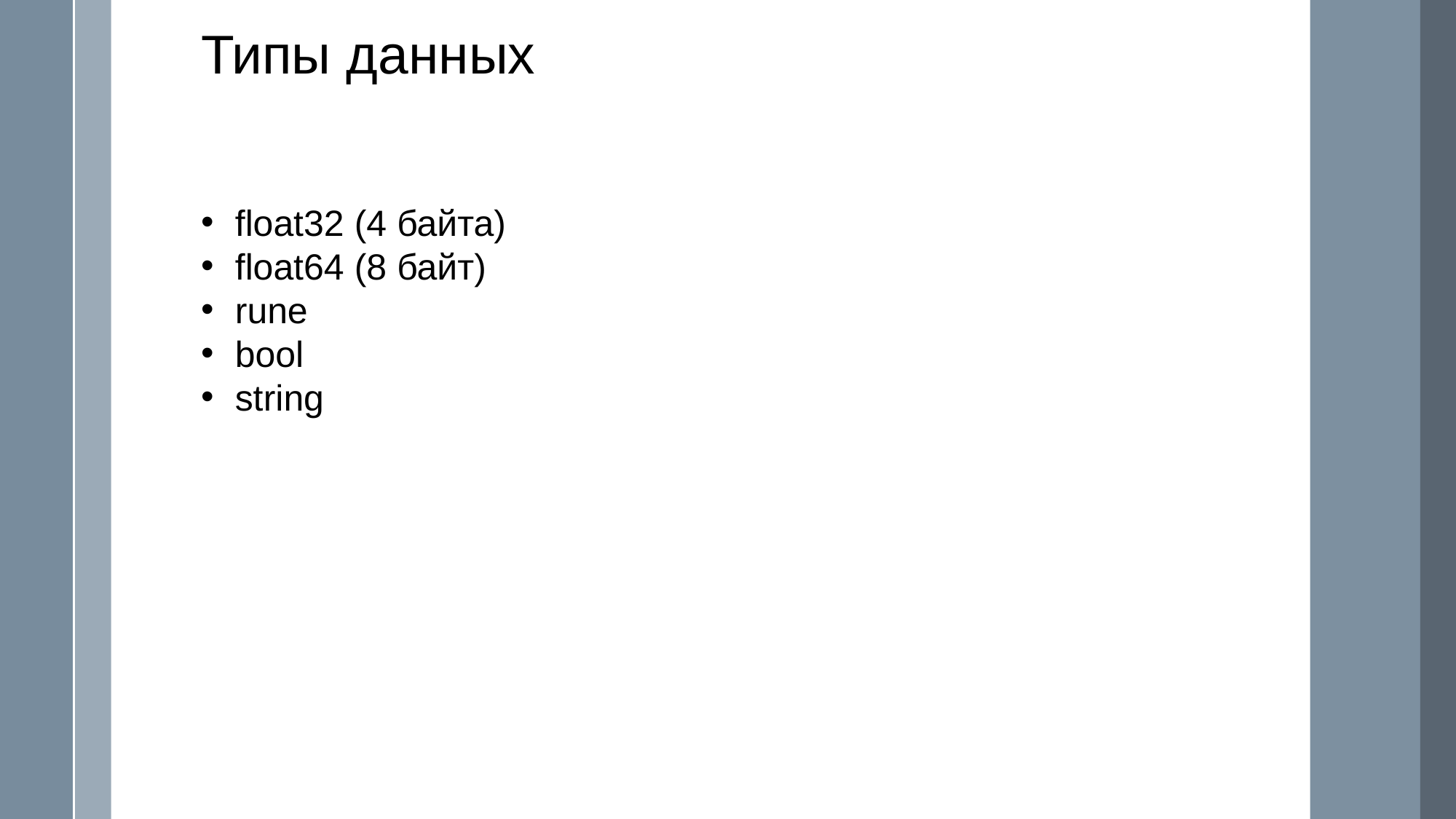

Типы данных
float32 (4 байта)
float64 (8 байт)
rune
bool
string